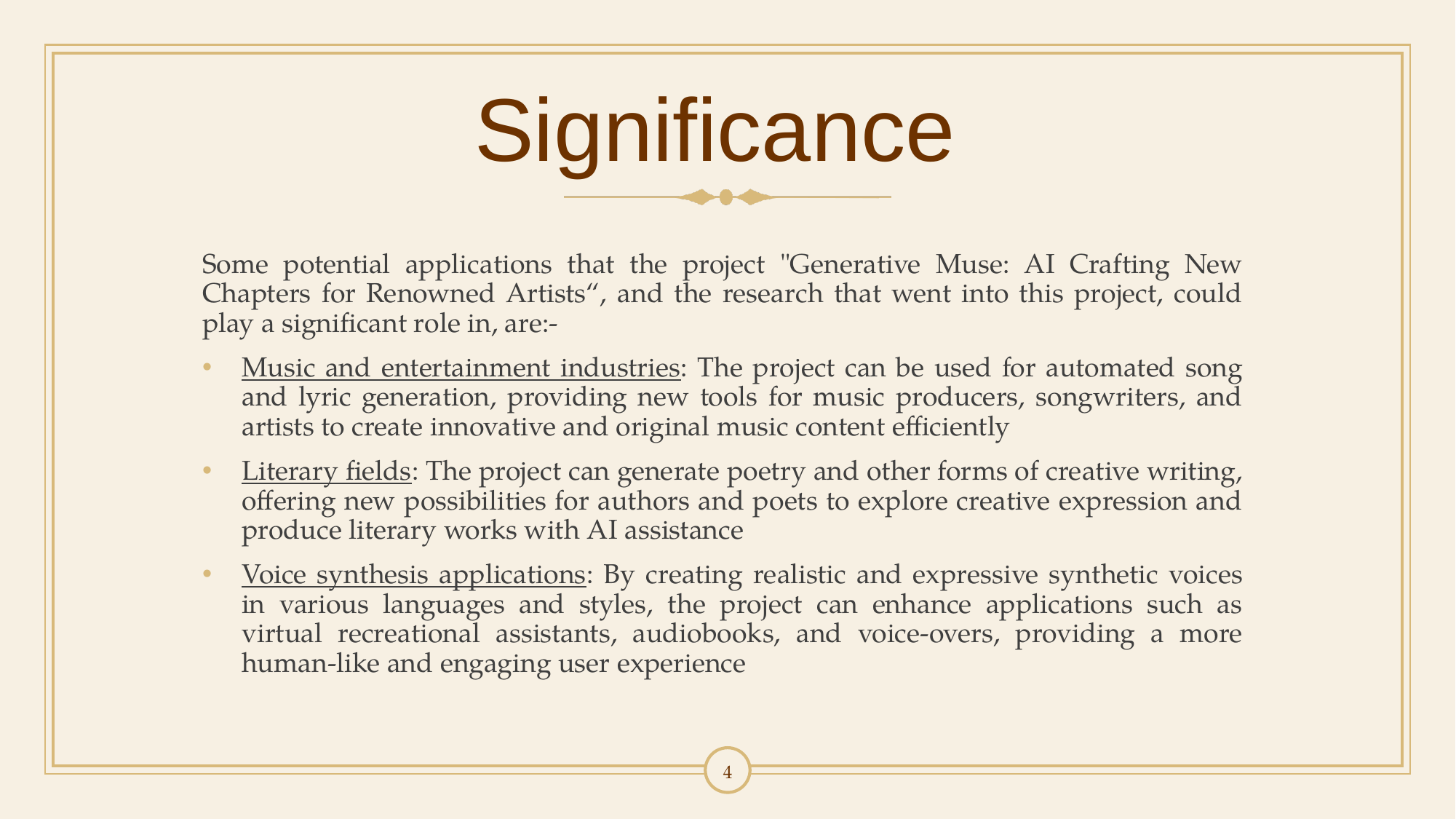

# Significance
Some potential applications that the project "Generative Muse: AI Crafting New Chapters for Renowned Artists“, and the research that went into this project, could play a significant role in, are:-
Music and entertainment industries: The project can be used for automated song and lyric generation, providing new tools for music producers, songwriters, and artists to create innovative and original music content efficiently
Literary fields: The project can generate poetry and other forms of creative writing, offering new possibilities for authors and poets to explore creative expression and produce literary works with AI assistance
Voice synthesis applications: By creating realistic and expressive synthetic voices in various languages and styles, the project can enhance applications such as virtual recreational assistants, audiobooks, and voice-overs, providing a more human-like and engaging user experience
4